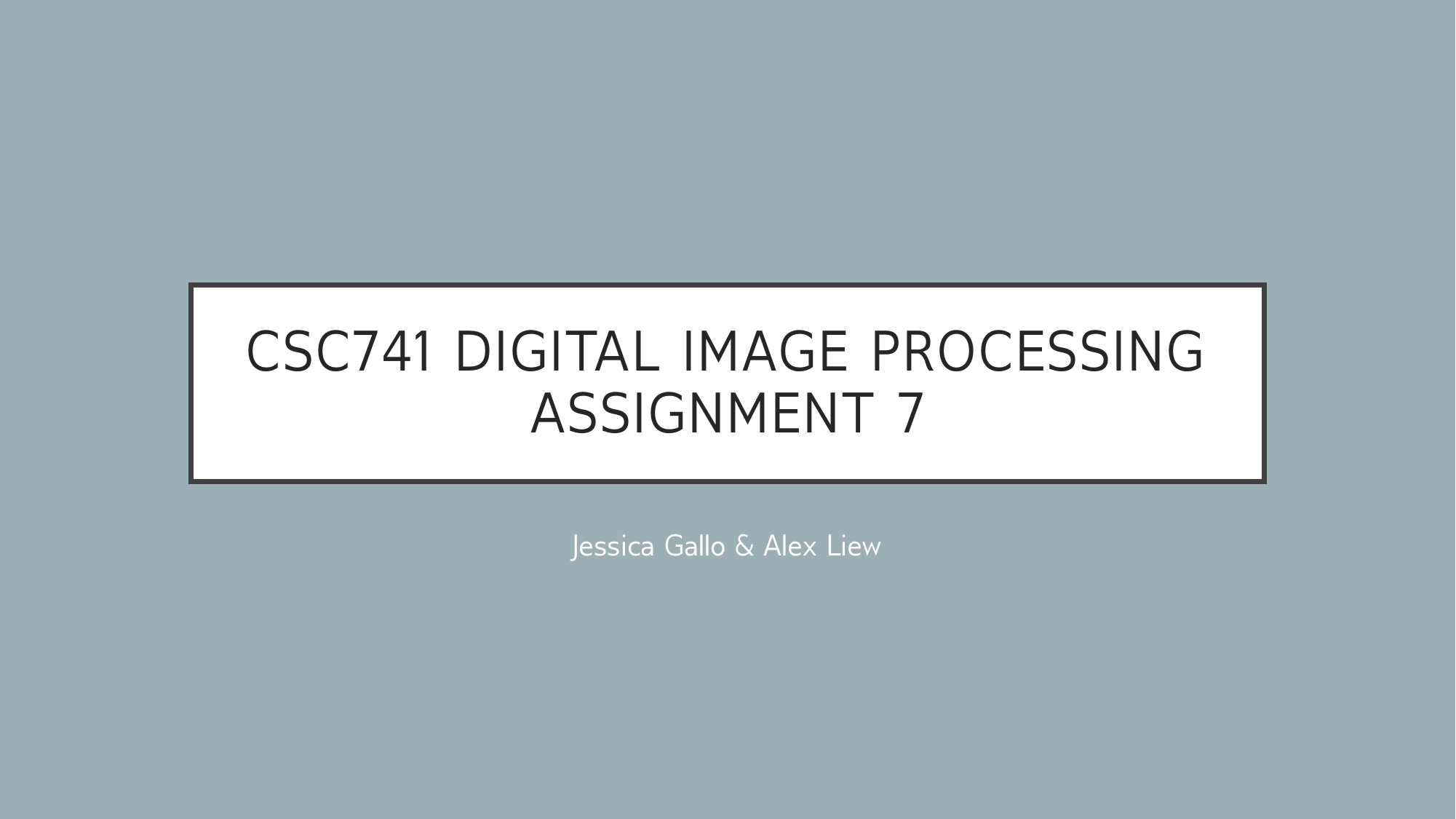

# CSC741 Digital Image Processing Assignment 7
Jessica Gallo & Alex Liew